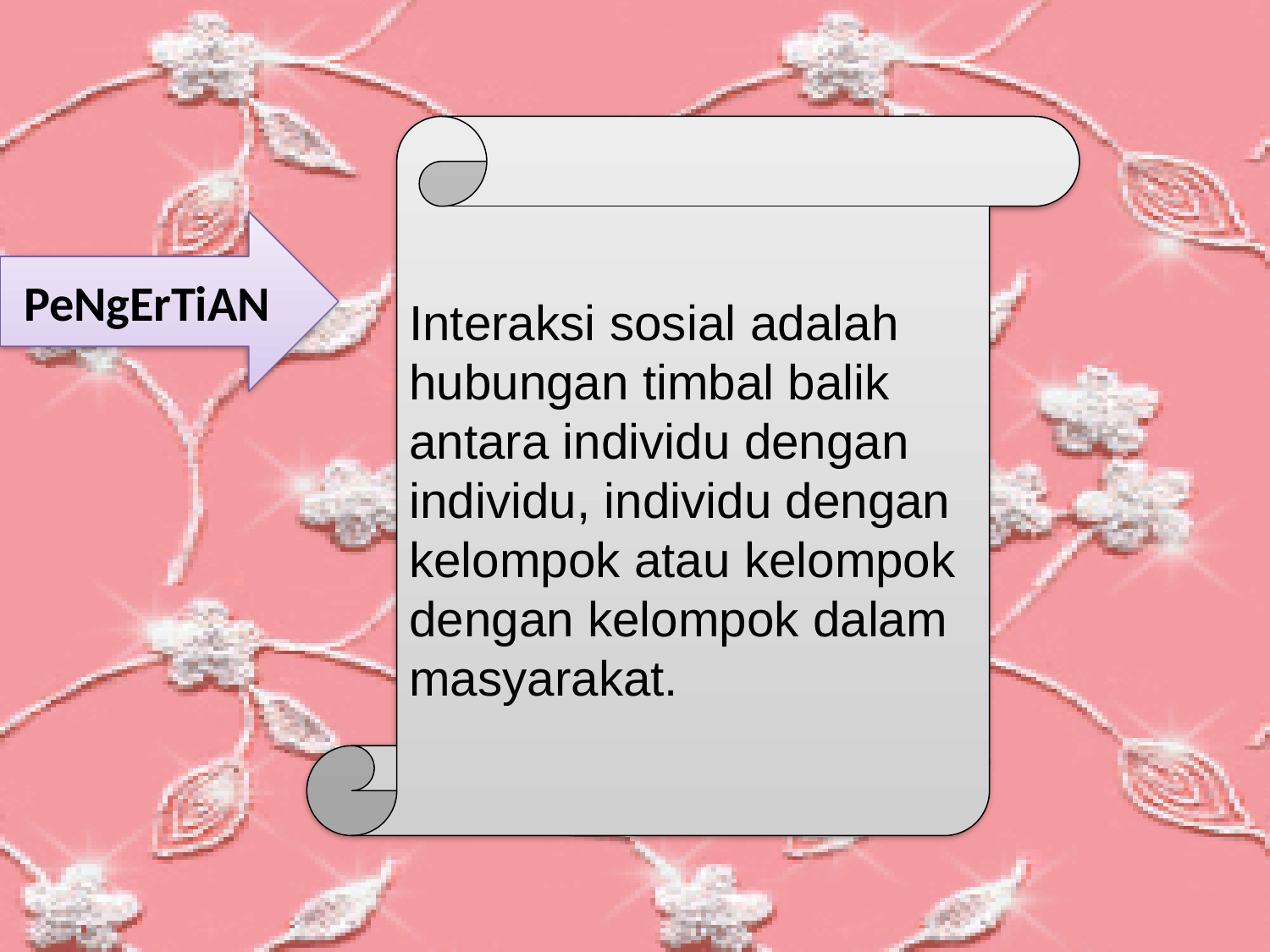

Interaksi sosial adalah hubungan timbal balik antara individu dengan individu, individu dengan kelompok atau kelompok dengan kelompok dalam masyarakat.
PeNgErTiAN